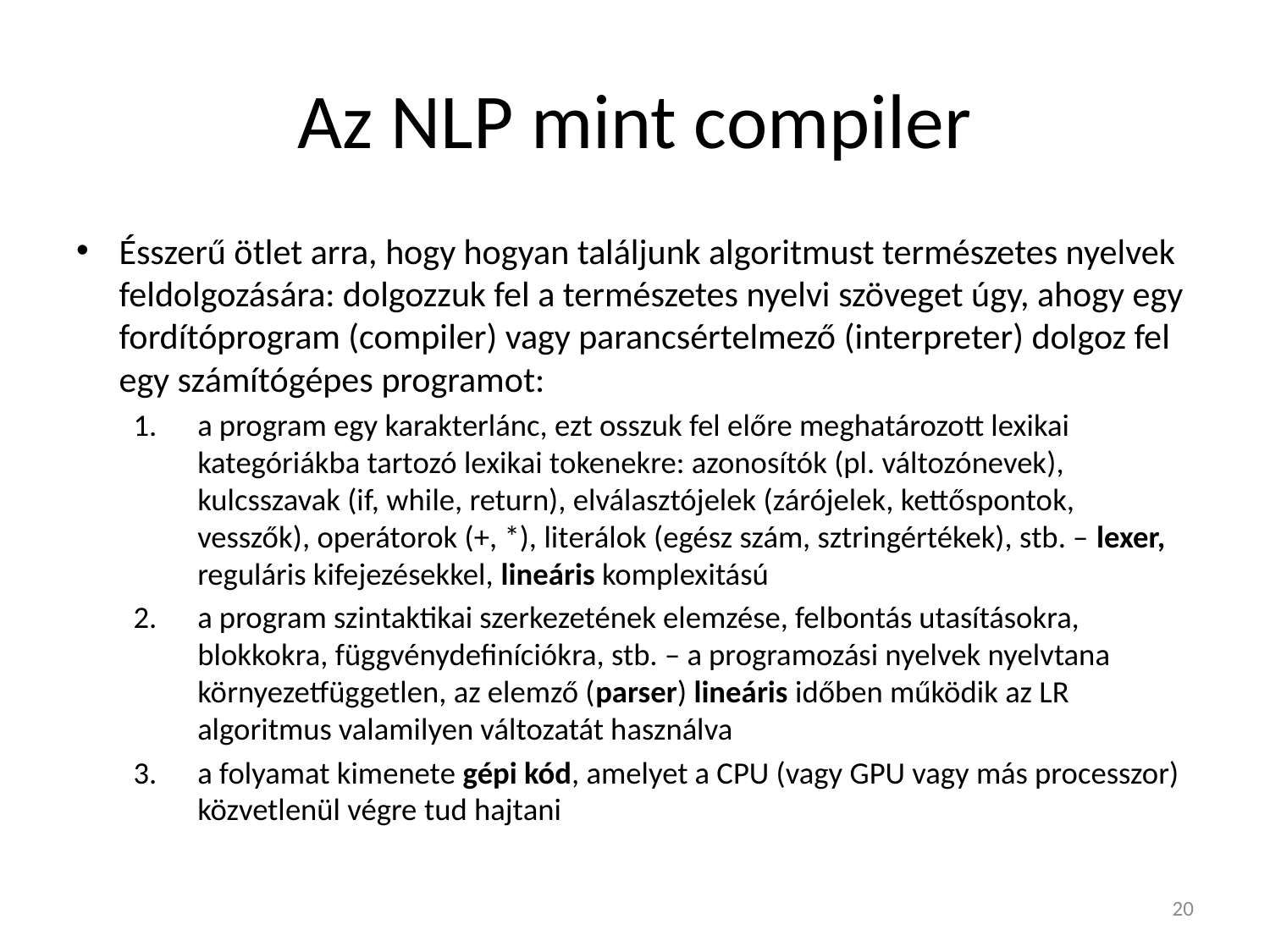

# Az NLP mint compiler
Ésszerű ötlet arra, hogy hogyan találjunk algoritmust természetes nyelvek feldolgozására: dolgozzuk fel a természetes nyelvi szöveget úgy, ahogy egy fordítóprogram (compiler) vagy parancsértelmező (interpreter) dolgoz fel egy számítógépes programot:
a program egy karakterlánc, ezt osszuk fel előre meghatározott lexikai kategóriákba tartozó lexikai tokenekre: azonosítók (pl. változónevek), kulcsszavak (if, while, return), elválasztójelek (zárójelek, kettőspontok, vesszők), operátorok (+, *), literálok (egész szám, sztringértékek), stb. – lexer, reguláris kifejezésekkel, lineáris komplexitású
a program szintaktikai szerkezetének elemzése, felbontás utasításokra, blokkokra, függvénydefiníciókra, stb. – a programozási nyelvek nyelvtana környezetfüggetlen, az elemző (parser) lineáris időben működik az LR algoritmus valamilyen változatát használva
a folyamat kimenete gépi kód, amelyet a CPU (vagy GPU vagy más processzor) közvetlenül végre tud hajtani
20